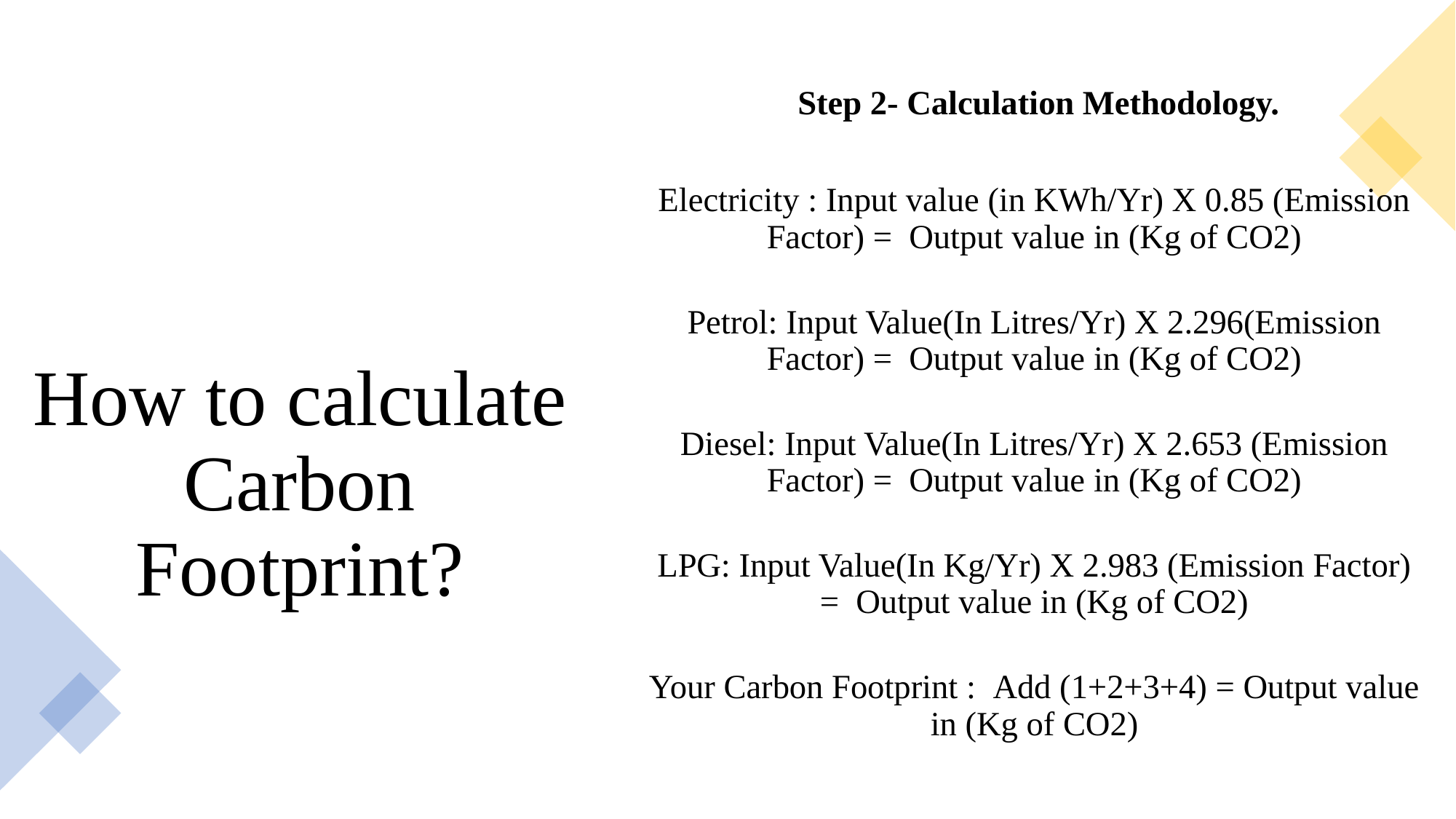

Step 2- Calculation Methodology.

Electricity : Input value (in KWh/Yr) X 0.85 (Emission Factor) =  Output value in (Kg of CO2)
Petrol: Input Value(In Litres/Yr) X 2.296(Emission Factor) =  Output value in (Kg of CO2)
Diesel: Input Value(In Litres/Yr) X 2.653 (Emission Factor) =  Output value in (Kg of CO2)
LPG: Input Value(In Kg/Yr) X 2.983 (Emission Factor) =  Output value in (Kg of CO2)
Your Carbon Footprint :  Add (1+2+3+4) = Output value in (Kg of CO2)

How to calculate Carbon Footprint?